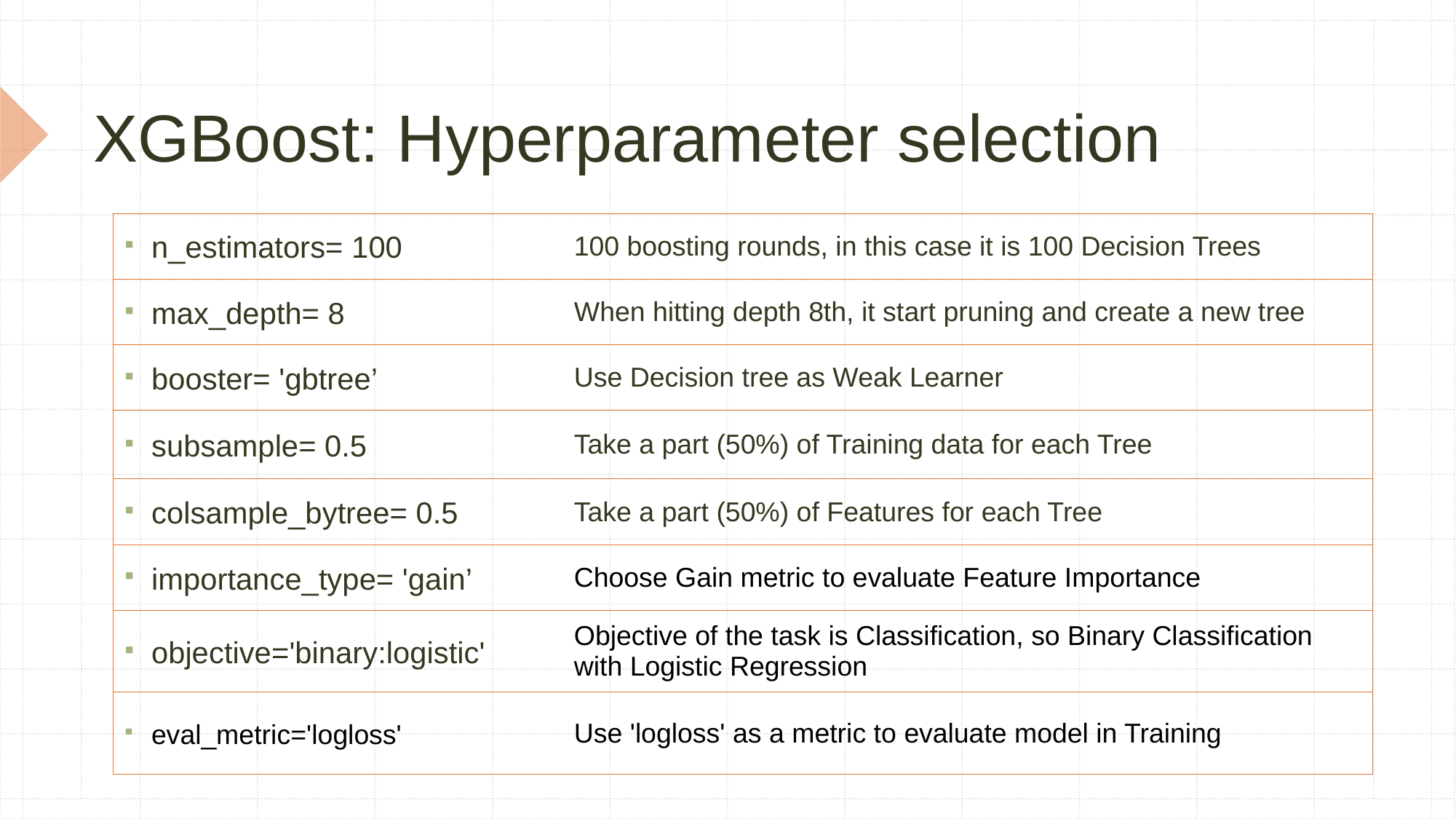

# XGBoost: Hyperparameter selection
| n\_estimators= 100 | 100 boosting rounds, in this case it is 100 Decision Trees |
| --- | --- |
| max\_depth= 8 | When hitting depth 8th, it start pruning and create a new tree |
| booster= 'gbtree’ | Use Decision tree as Weak Learner |
| subsample= 0.5 | Take a part (50%) of Training data for each Tree |
| colsample\_bytree= 0.5 | Take a part (50%) of Features for each Tree |
| importance\_type= 'gain’ | Choose Gain metric to evaluate Feature Importance |
| objective='binary:logistic' | Objective of the task is Classification, so Binary Classification with Logistic Regression |
| eval\_metric='logloss' | Use 'logloss' as a metric to evaluate model in Training |